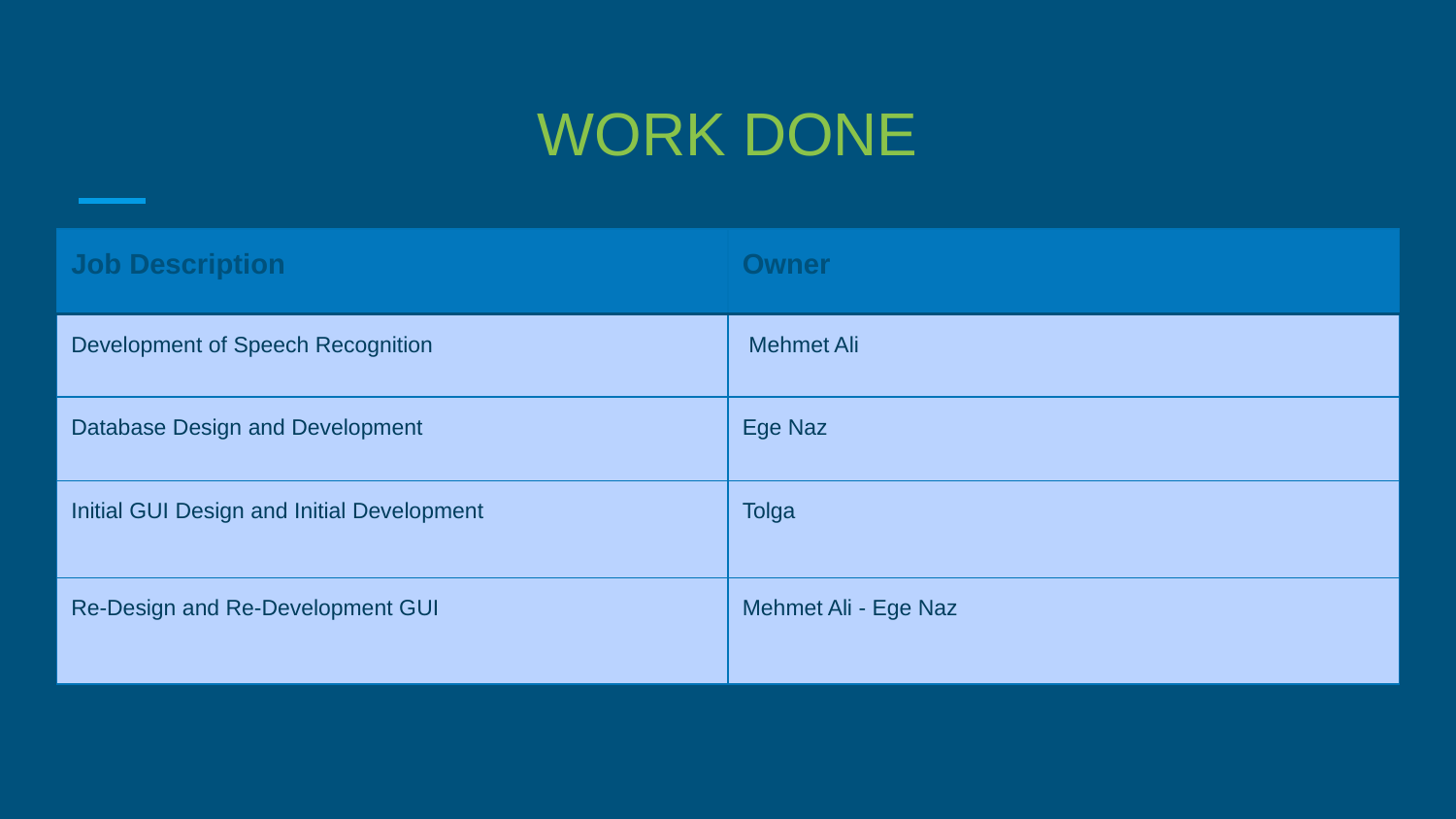

# WORK DONE
| Job Description | Owner |
| --- | --- |
| Development of Speech Recognition | Mehmet Ali |
| Database Design and Development | Ege Naz |
| Initial GUI Design and Initial Development | Tolga |
| Re-Design and Re-Development GUI | Mehmet Ali - Ege Naz |